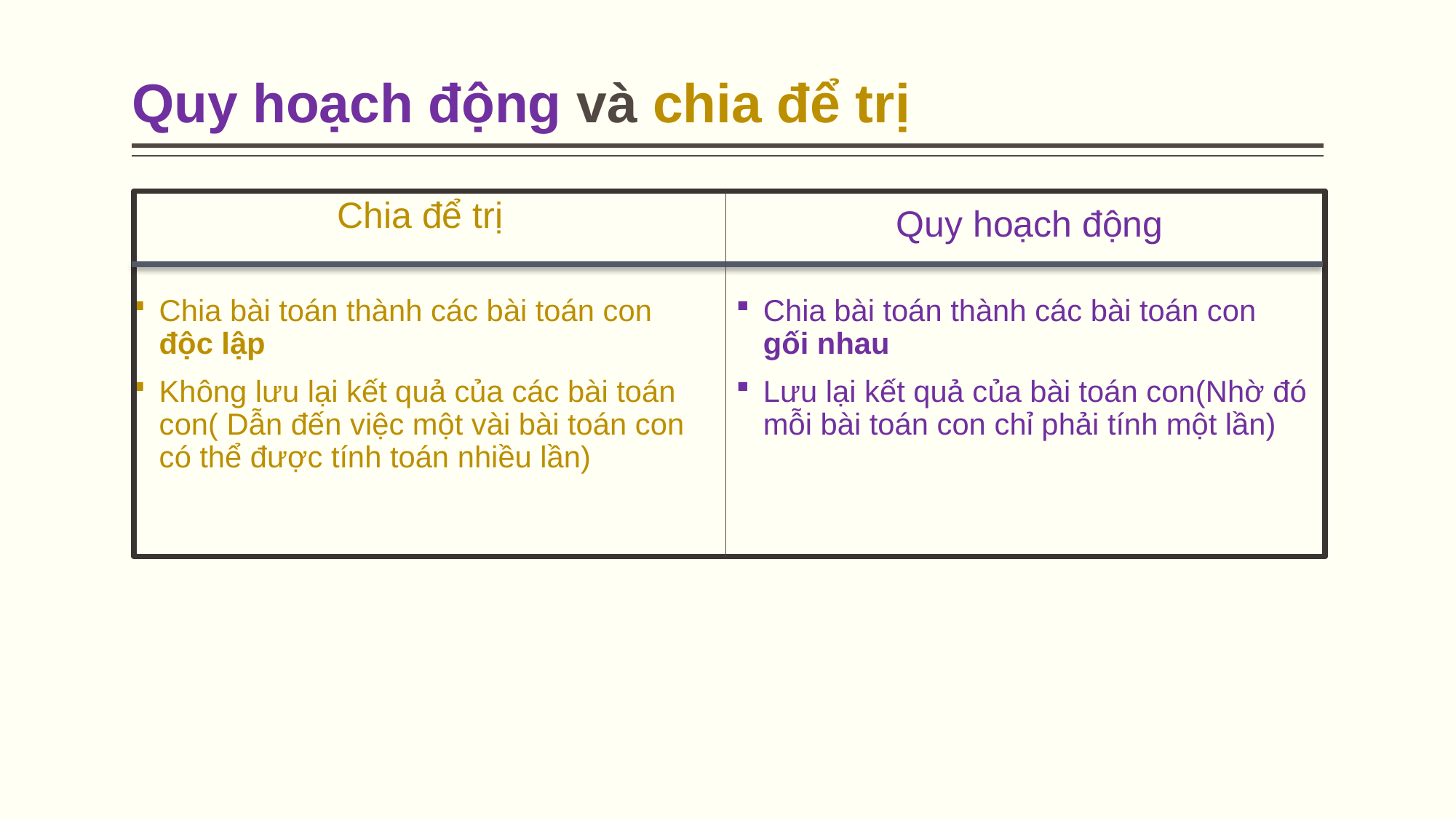

# Quy hoạch động và chia để trị
Chia để trị

Quy hoạch động

Chia bài toán thành các bài toán con 
độc lập
Không lưu lại kết quả của các bài toán 
con( Dẫn đến việc một vài bài toán con 
có thể được tính toán nhiều lần)

Chia bài toán thành các bài toán con 
gối nhau
Lưu lại kết quả của bài toán con(Nhờ đó mỗi bài toán con chỉ phải tính một lần)